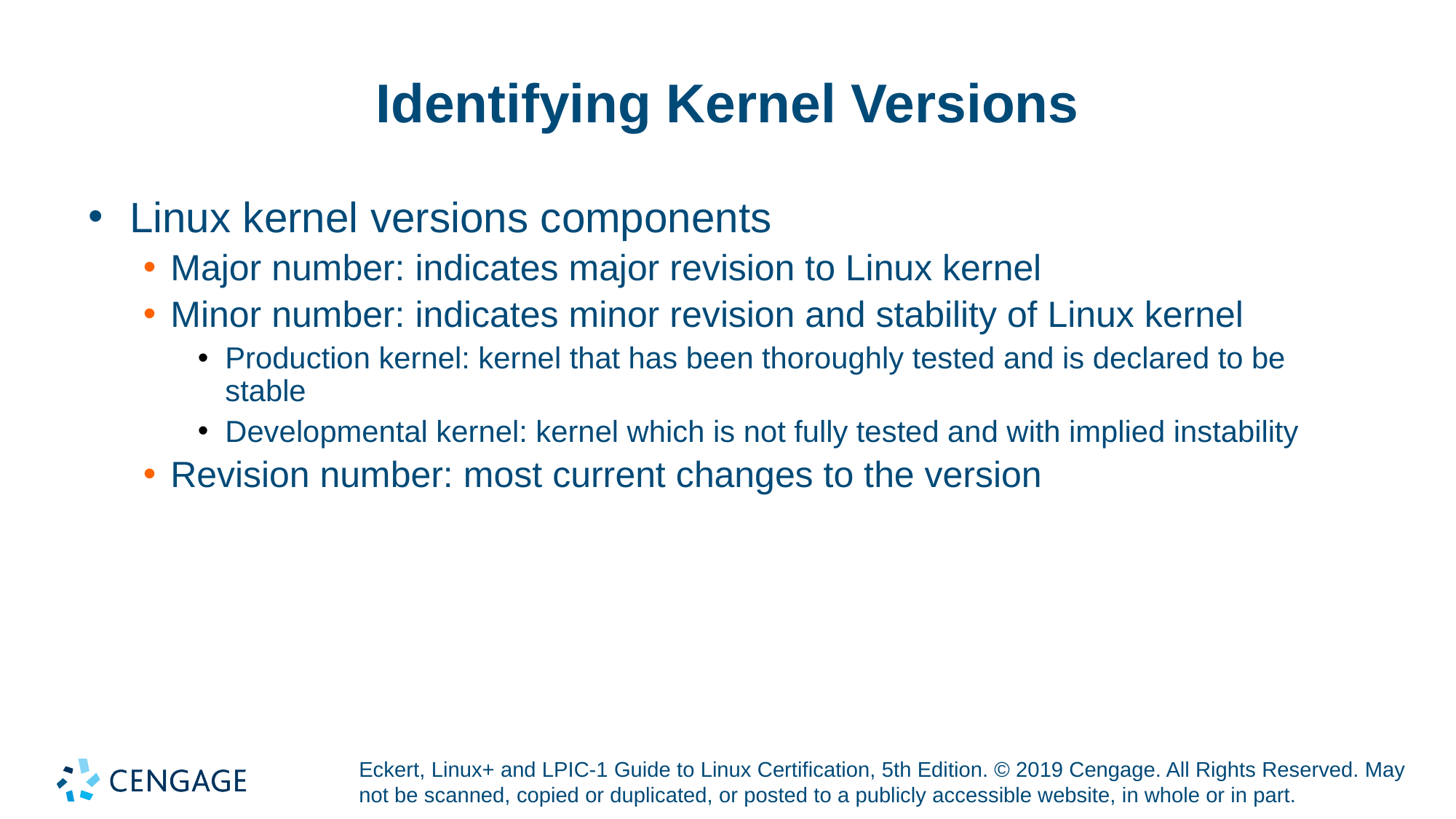

# Identifying Kernel Versions
Linux kernel versions components
Major number: indicates major revision to Linux kernel
Minor number: indicates minor revision and stability of Linux kernel
Production kernel: kernel that has been thoroughly tested and is declared to be stable
Developmental kernel: kernel which is not fully tested and with implied instability
Revision number: most current changes to the version